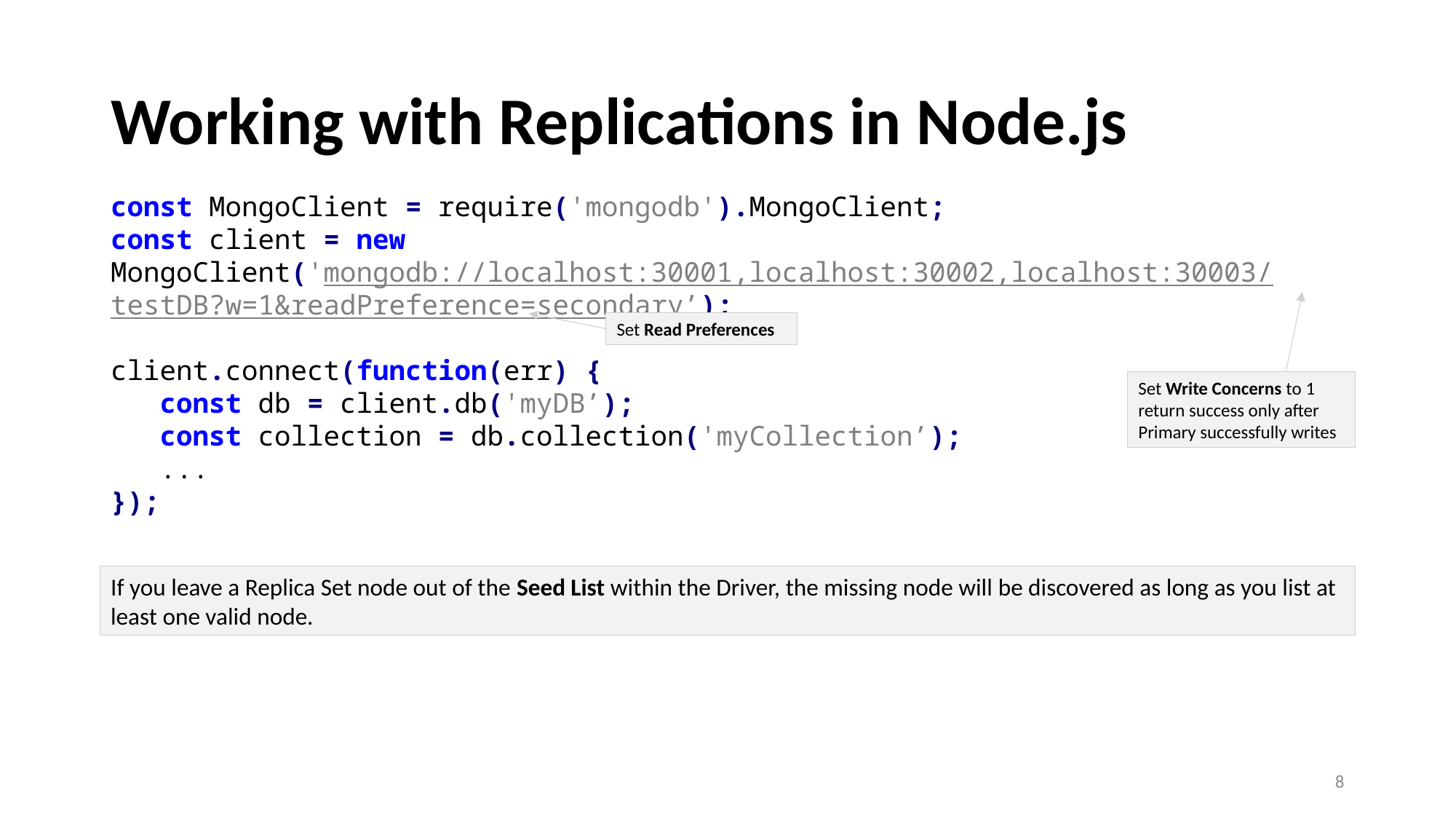

# Working with Replications in Node.js
const MongoClient = require('mongodb').MongoClient;
const client = new MongoClient('mongodb://localhost:30001,localhost:30002,localhost:30003/testDB?w=1&readPreference=secondary’);

client.connect(function(err) {
   const db = client.db('myDB’);
   const collection = db.collection('myCollection’);
   ...
});
Set Read Preferences
Set Write Concerns to 1
return success only after Primary successfully writes
If you leave a Replica Set node out of the Seed List within the Driver, the missing node will be discovered as long as you list at least one valid node.
8